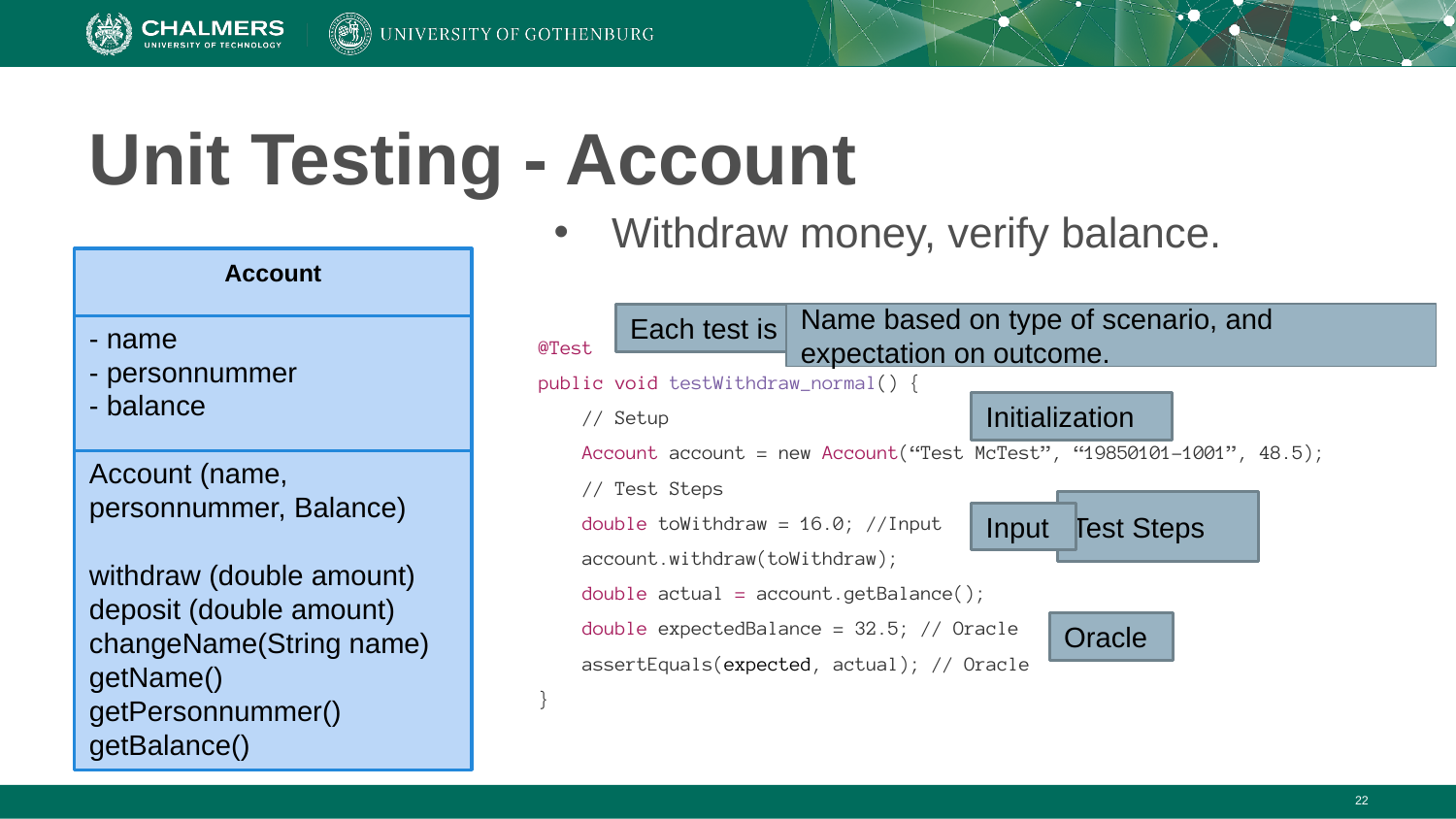

# Unit Testing - Account
Withdraw money, verify balance.

@Test
public void testWithdraw_normal() {
    // Setup
    Account account = new Account(“Test McTest”, “19850101-1001”, 48.5);
    // Test Steps
    double toWithdraw = 16.0; //Input
    account.withdraw(toWithdraw);
    double actual = account.getBalance();
    double expectedBalance = 32.5; // Oracle
    assertEquals(expected, actual); // Oracle
}
Account

- name
- personnummer
- balance

Account (name, personnummer, Balance)

withdraw (double amount)
deposit (double amount)
changeName(String name)
getName()
getPersonnummer()
getBalance()
Each test is denoted with keyword @test.
Name based on type of scenario, and expectation on outcome.
Initialization
Test Steps
Input
Oracle
22